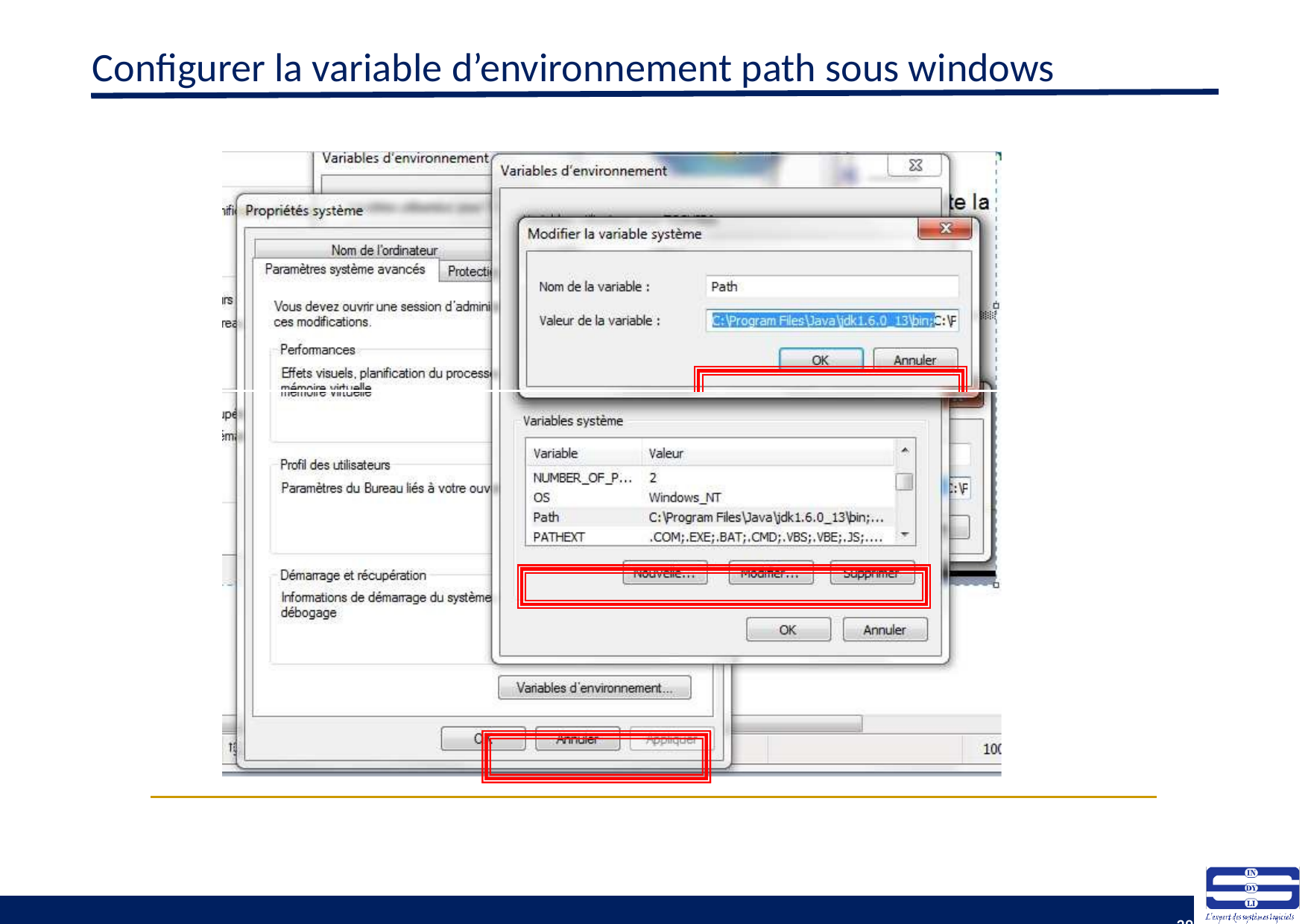

# Configurer la variable d’environnement path sous windows

29